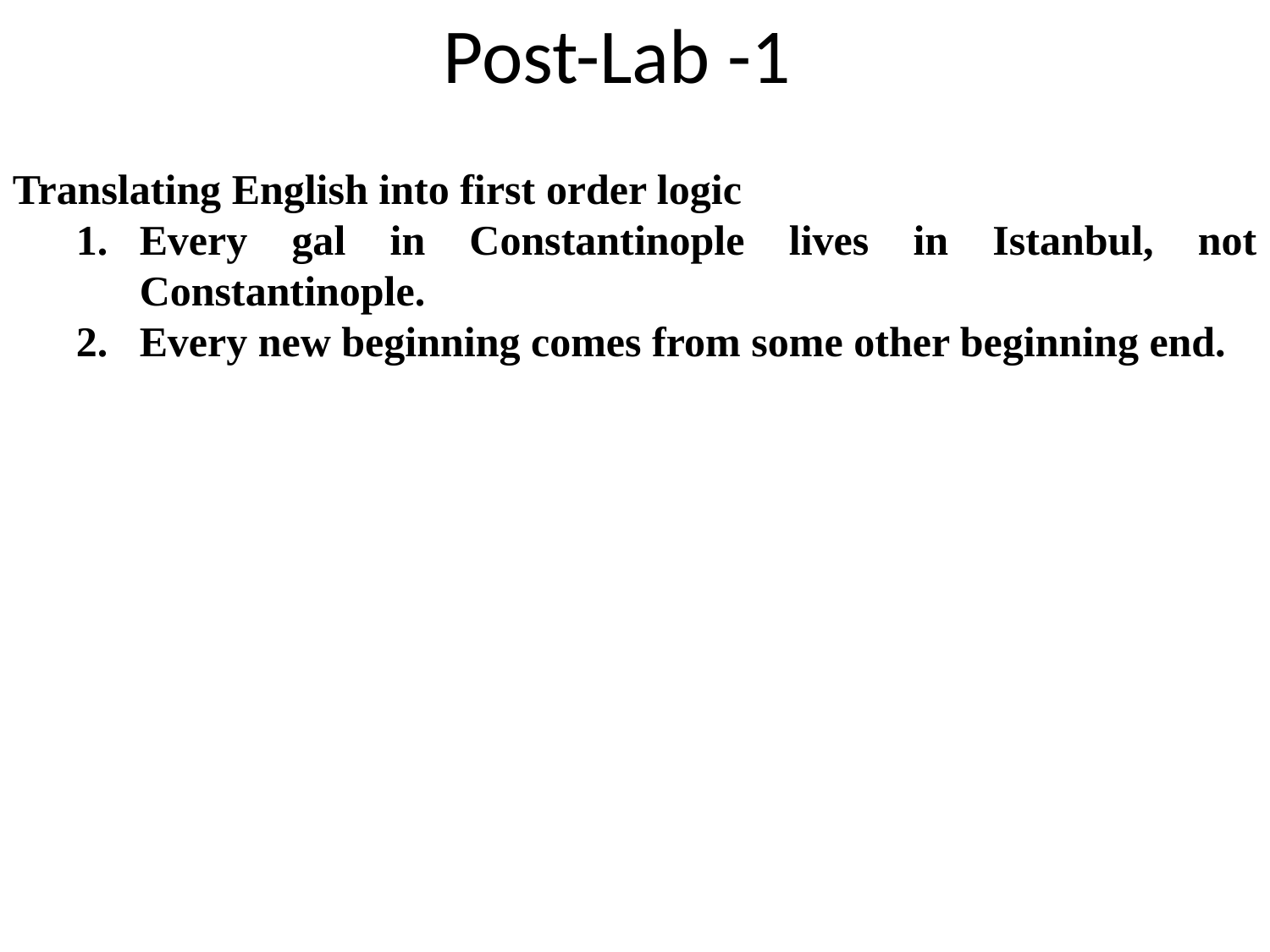

Post-Lab -1
Translating English into first order logic
Every gal in Constantinople lives in Istanbul, not Constantinople.
Every new beginning comes from some other beginning end.